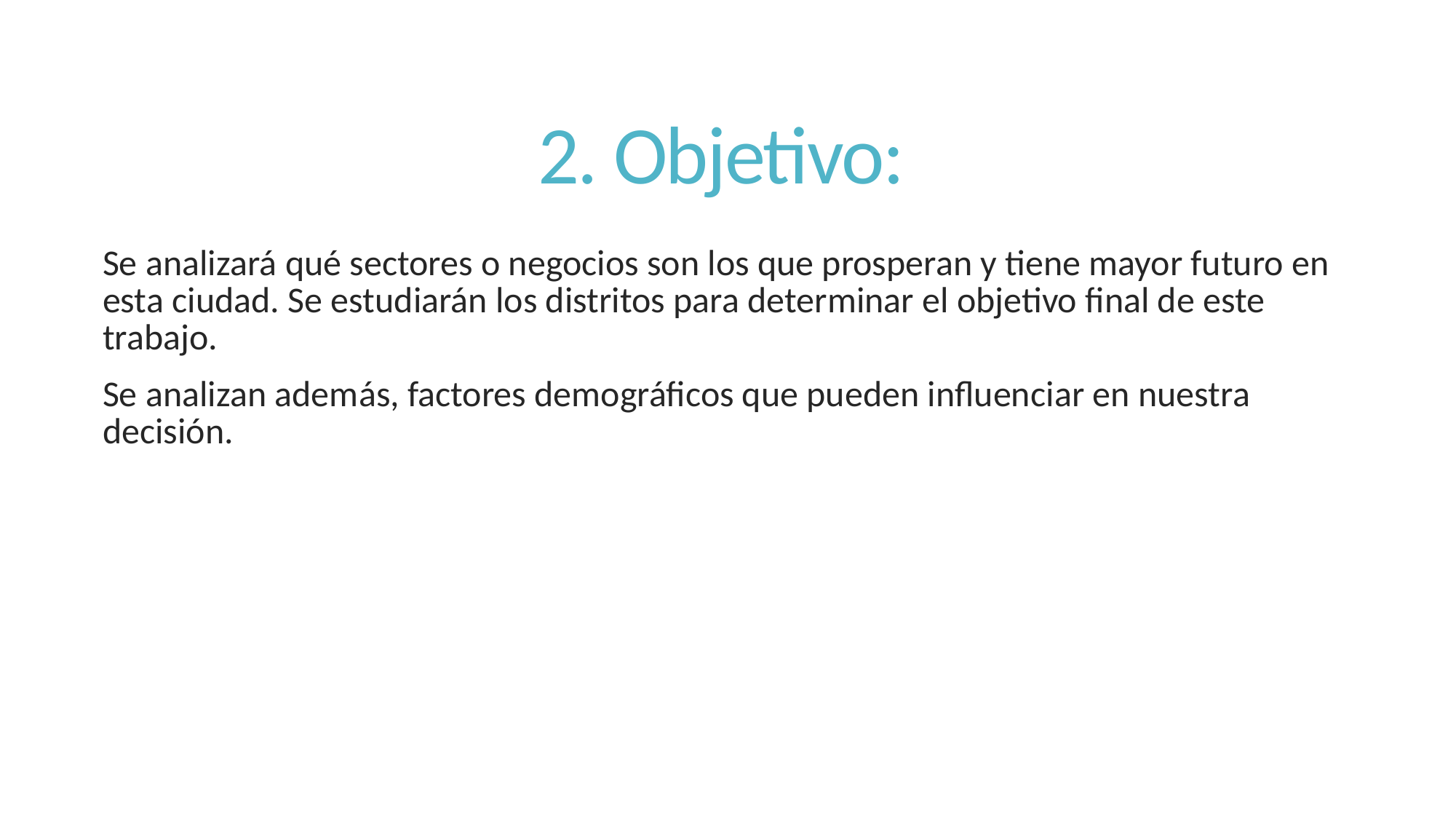

# 2. Objetivo:
Se analizará qué sectores o negocios son los que prosperan y tiene mayor futuro en esta ciudad. Se estudiarán los distritos para determinar el objetivo final de este trabajo.
Se analizan además, factores demográficos que pueden influenciar en nuestra decisión.